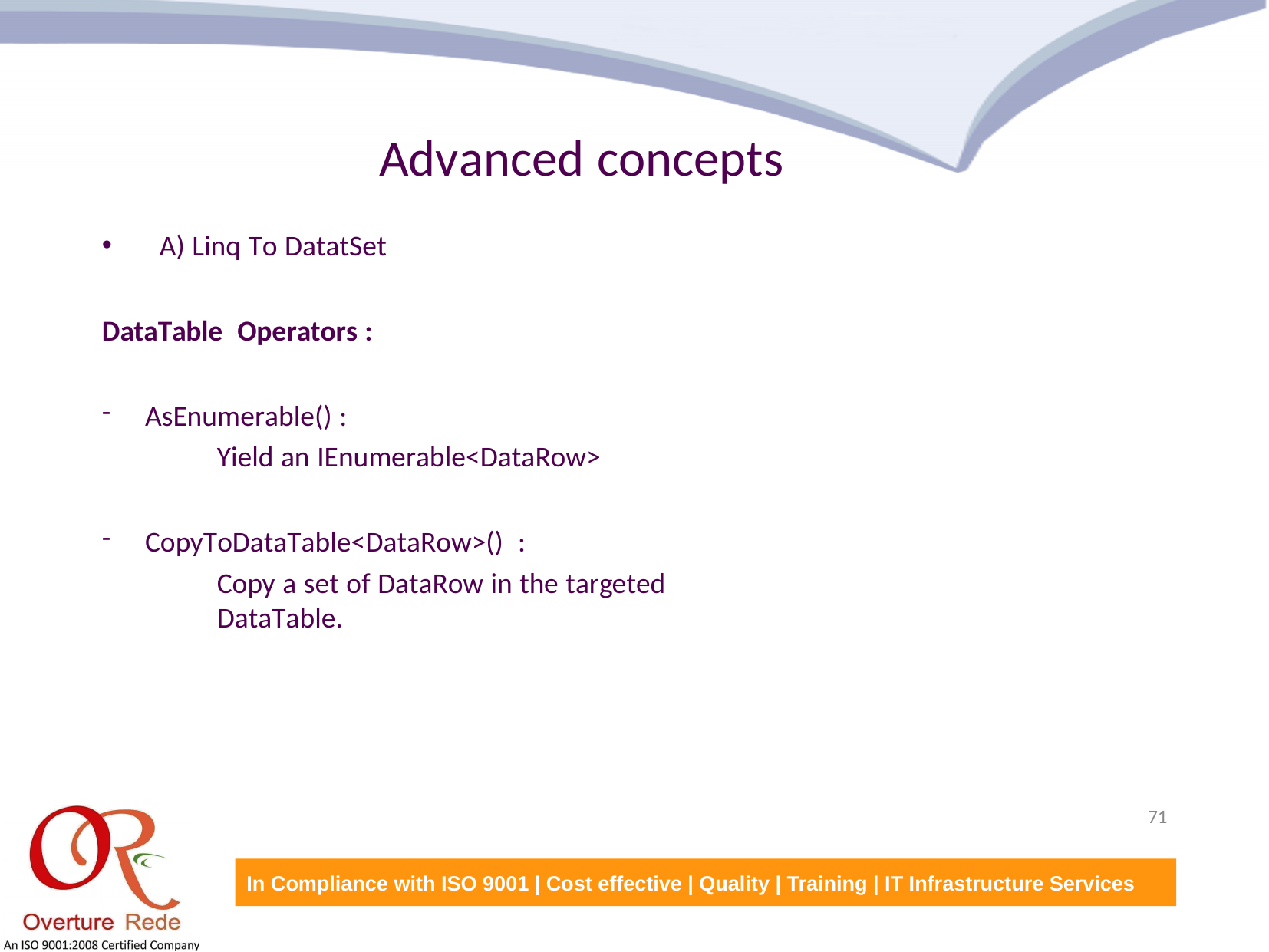

Advanced concepts
A) Linq To DatatSet

DataTable  Operators :

AsEnumerable() :
Yield an IEnumerable<DataRow>

CopyToDataTable<DataRow>()  :
Copy a set of DataRow in the targeted DataTable.
71